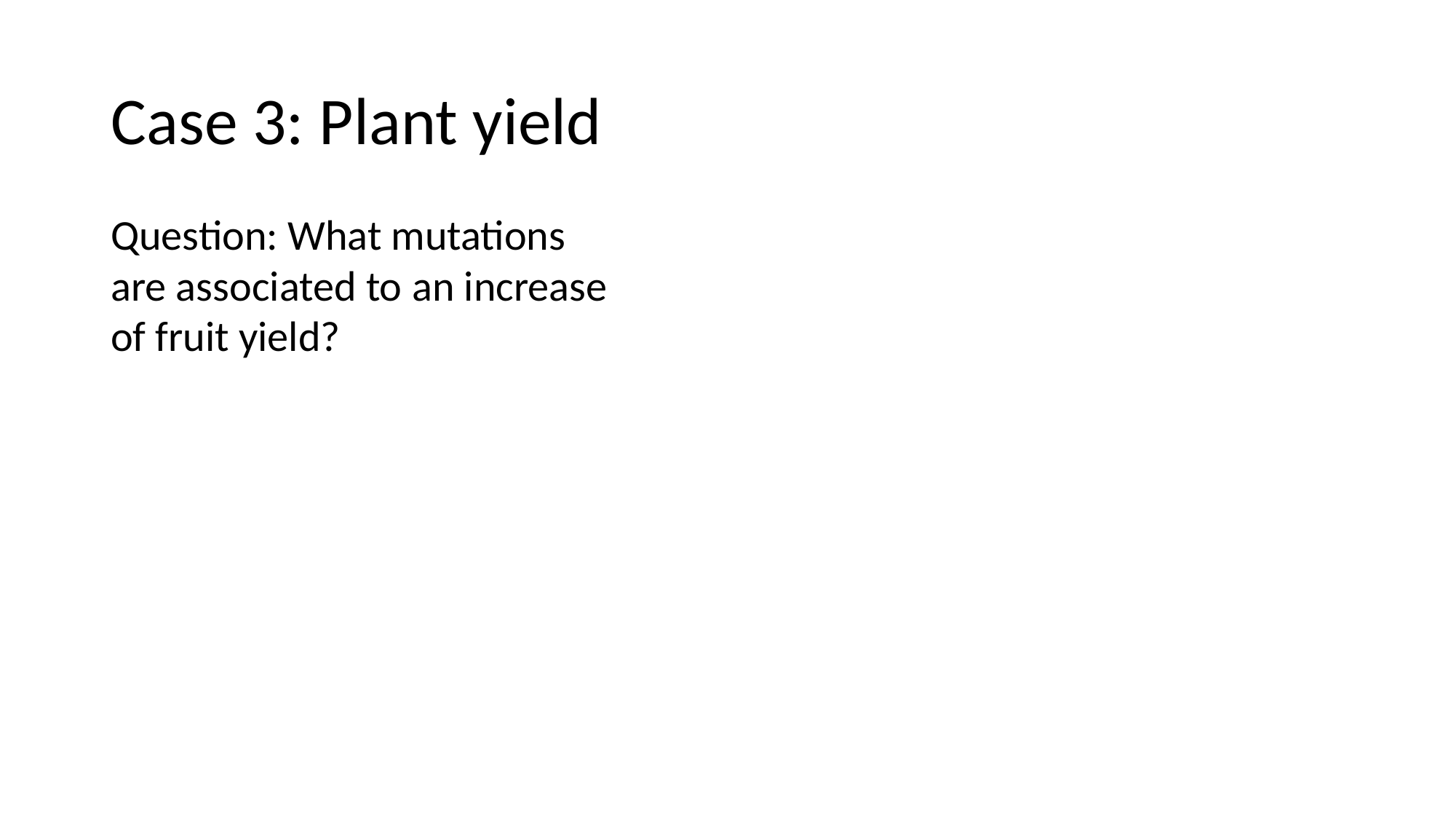

# Case 3: Plant yield
Question: What mutations are associated to an increase of fruit yield?